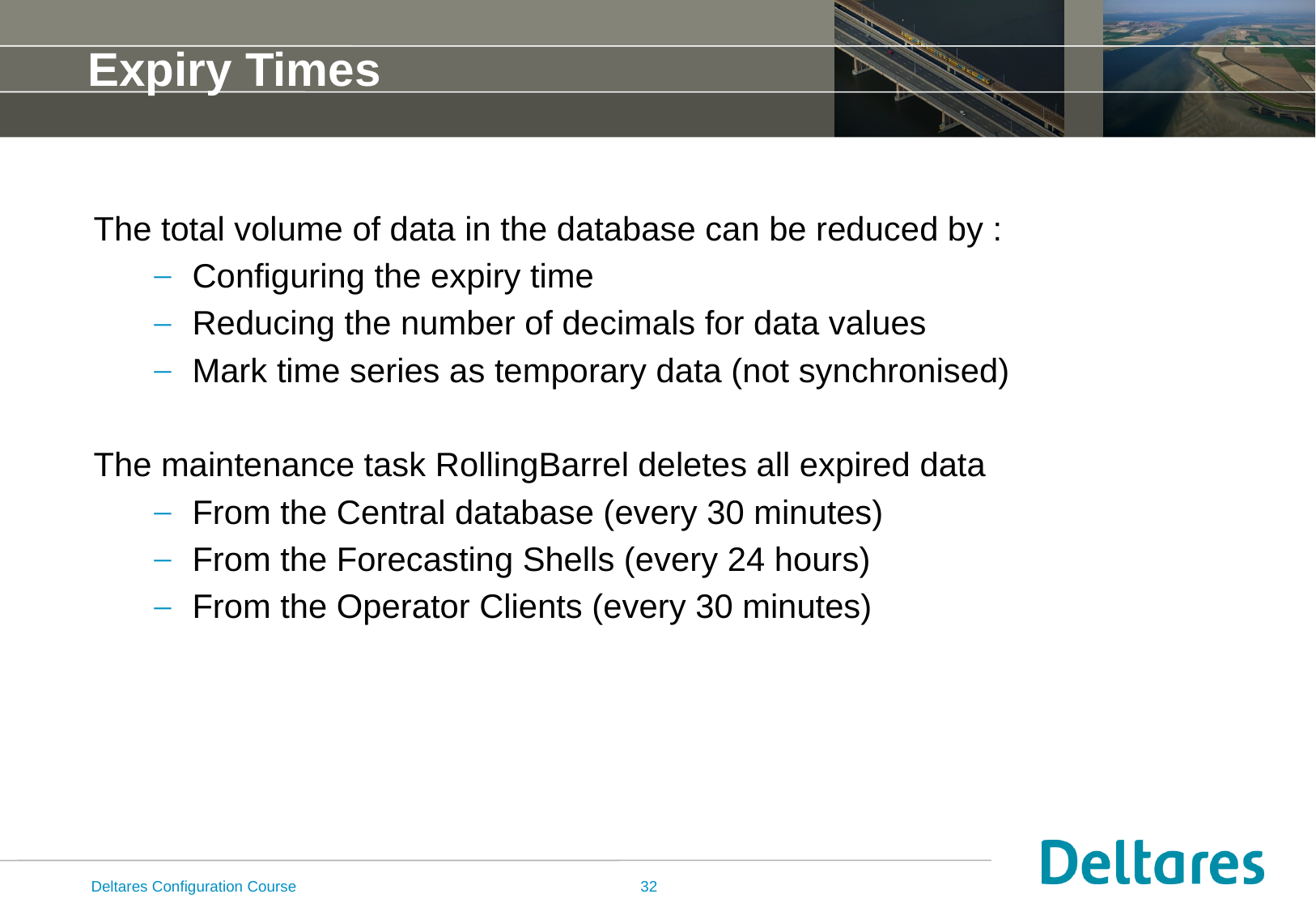

# Expiry Times
The total volume of data in the database can be reduced by :
Configuring the expiry time
Reducing the number of decimals for data values
Mark time series as temporary data (not synchronised)

The maintenance task RollingBarrel deletes all expired data
From the Central database (every 30 minutes)
From the Forecasting Shells (every 24 hours)
From the Operator Clients (every 30 minutes)
Deltares Configuration Course
32